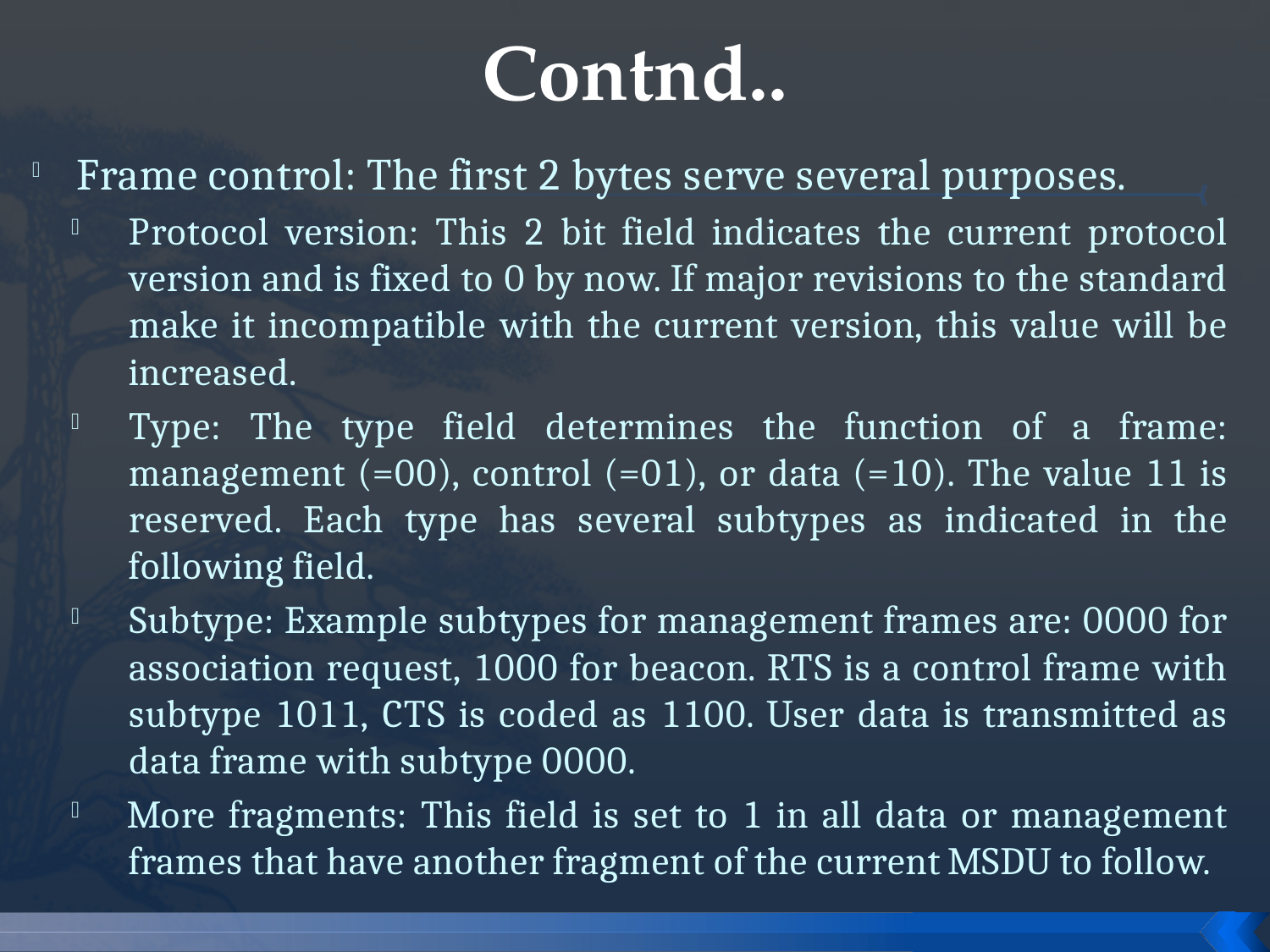

# Contnd..
Frame control: The first 2 bytes serve several purposes.
Protocol version: This 2 bit field indicates the current protocol version and is fixed to 0 by now. If major revisions to the standard make it incompatible with the current version, this value will be increased.
Type: The type field determines the function of a frame: management (=00), control (=01), or data (=10). The value 11 is reserved. Each type has several subtypes as indicated in the following field.
Subtype: Example subtypes for management frames are: 0000 for association request, 1000 for beacon. RTS is a control frame with subtype 1011, CTS is coded as 1100. User data is transmitted as data frame with subtype 0000.
More fragments: This field is set to 1 in all data or management frames that have another fragment of the current MSDU to follow.